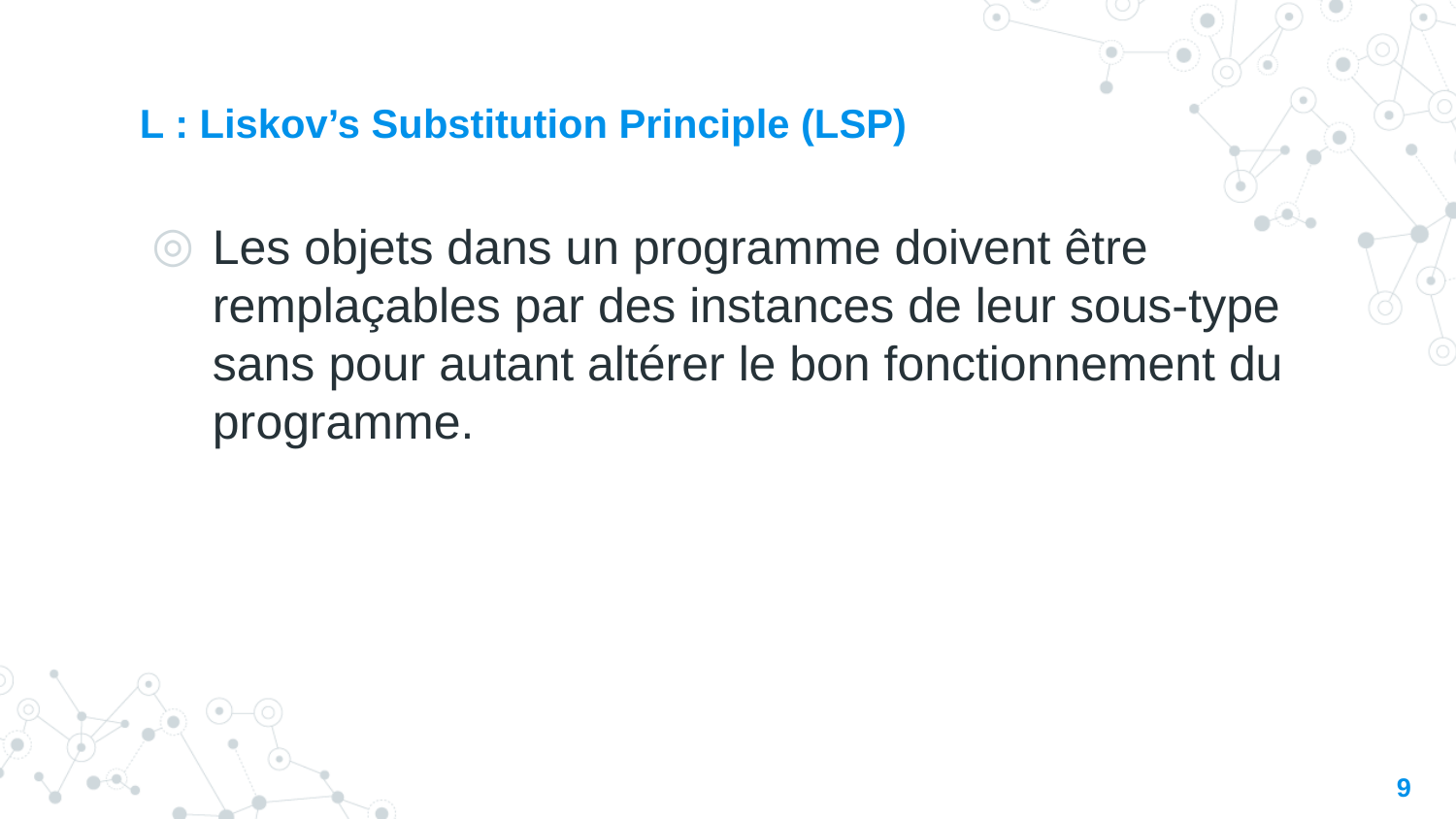

# L : Liskov’s Substitution Principle (LSP)
Les objets dans un programme doivent être remplaçables par des instances de leur sous-type sans pour autant altérer le bon fonctionnement du programme.
9